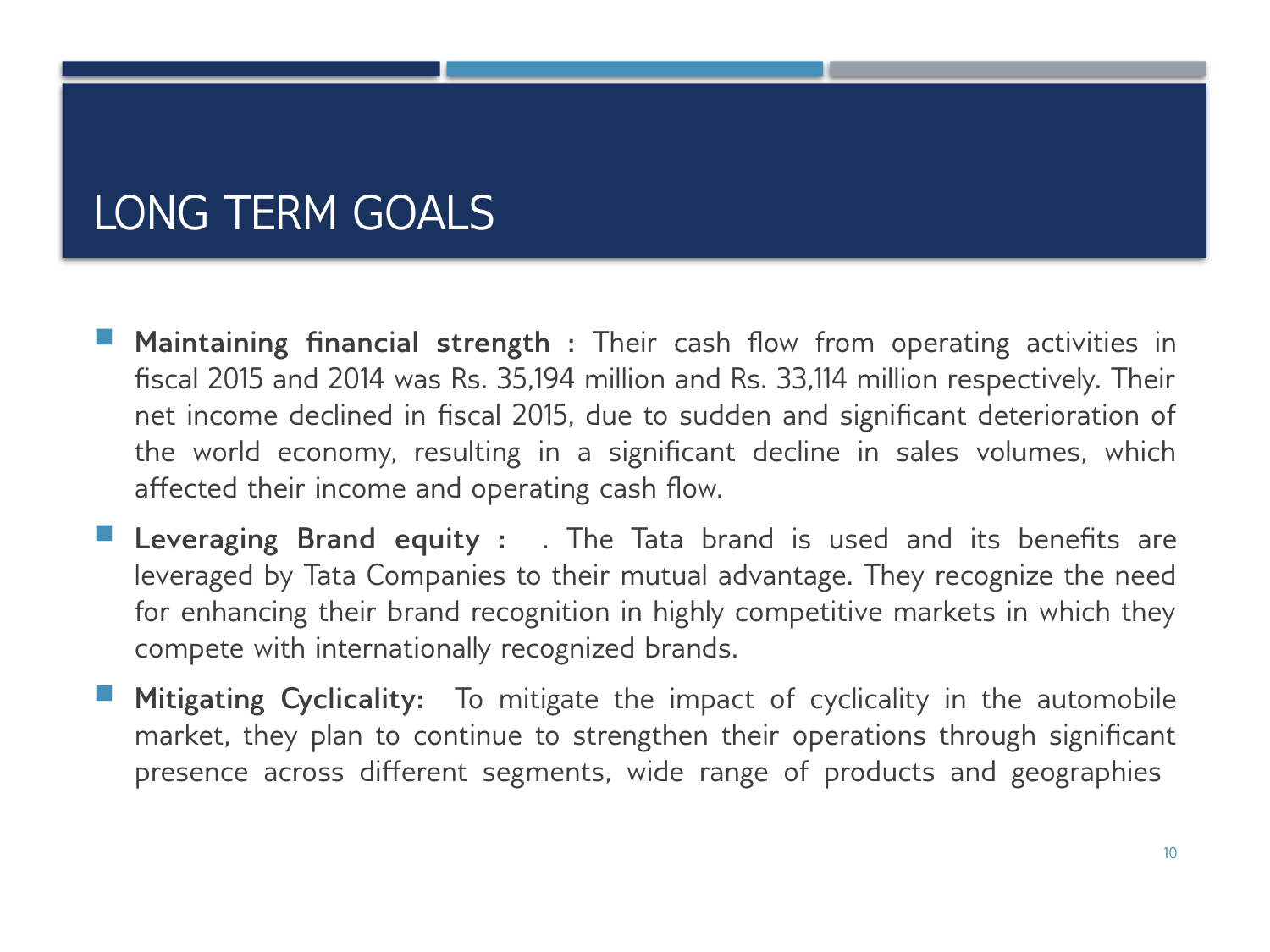

# LONG term goals
Maintaining financial strength : Their cash flow from operating activities in fiscal 2015 and 2014 was Rs. 35,194 million and Rs. 33,114 million respectively. Their net income declined in fiscal 2015, due to sudden and significant deterioration of the world economy, resulting in a significant decline in sales volumes, which affected their income and operating cash flow.
Leveraging Brand equity :  . The Tata brand is used and its benefits are leveraged by Tata Companies to their mutual advantage. They recognize the need for enhancing their brand recognition in highly competitive markets in which they compete with internationally recognized brands.
Mitigating Cyclicality:  To mitigate the impact of cyclicality in the automobile market, they plan to continue to strengthen their operations through significant
presence across different segments, wide range of products and geographies
10